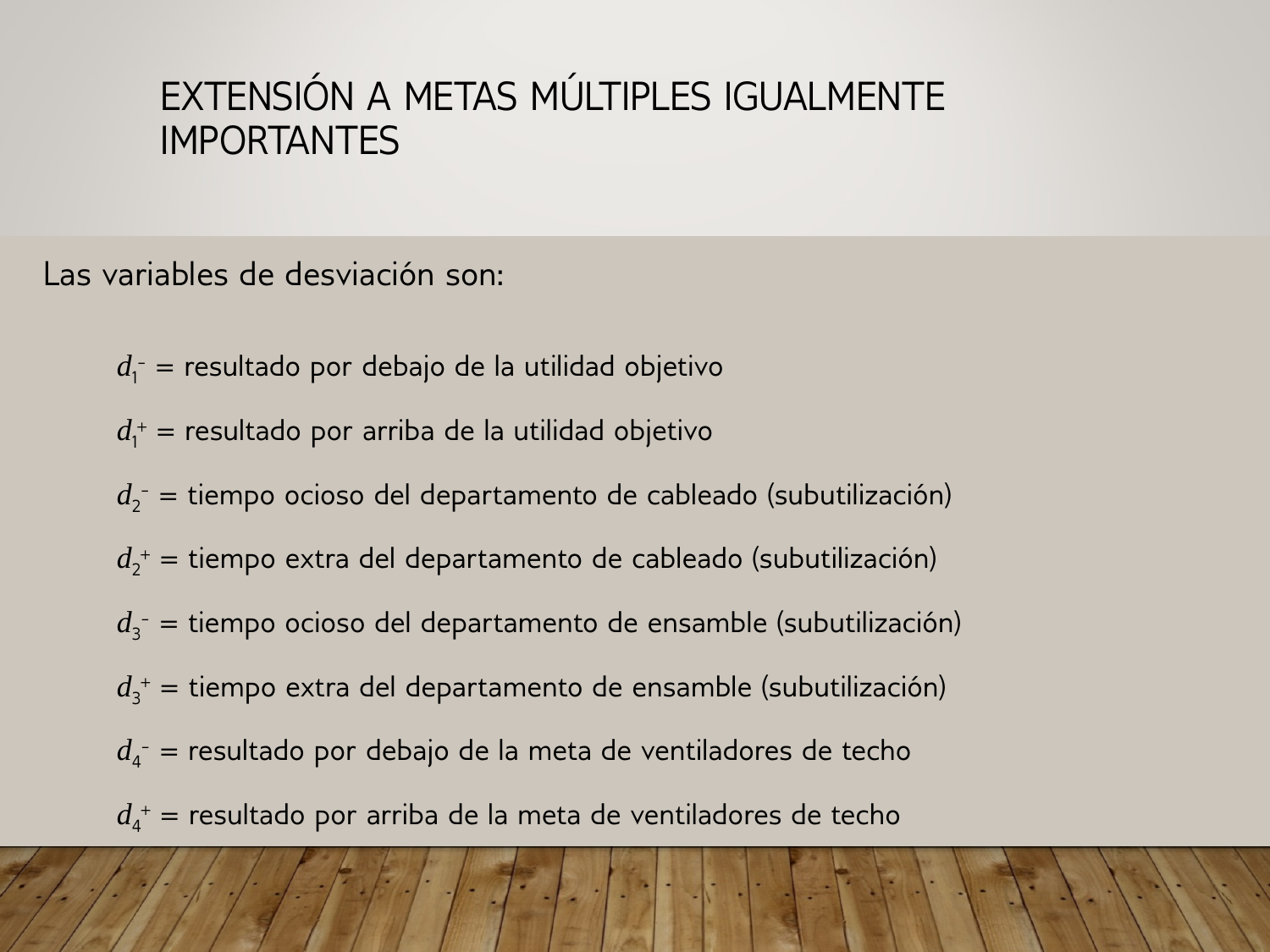

# Extensión a metas múltiples igualmente importantes
   Las variables de desviación son:

	d1– = resultado por debajo de la utilidad objetivo
	d1+ = resultado por arriba de la utilidad objetivo
	d2– = tiempo ocioso del departamento de cableado (subutilización)
	d2+ = tiempo extra del departamento de cableado (subutilización)
	d3– = tiempo ocioso del departamento de ensamble (subutilización)
	d3+ = tiempo extra del departamento de ensamble (subutilización)
	d4– = resultado por debajo de la meta de ventiladores de techo
	d4+ = resultado por arriba de la meta de ventiladores de techo